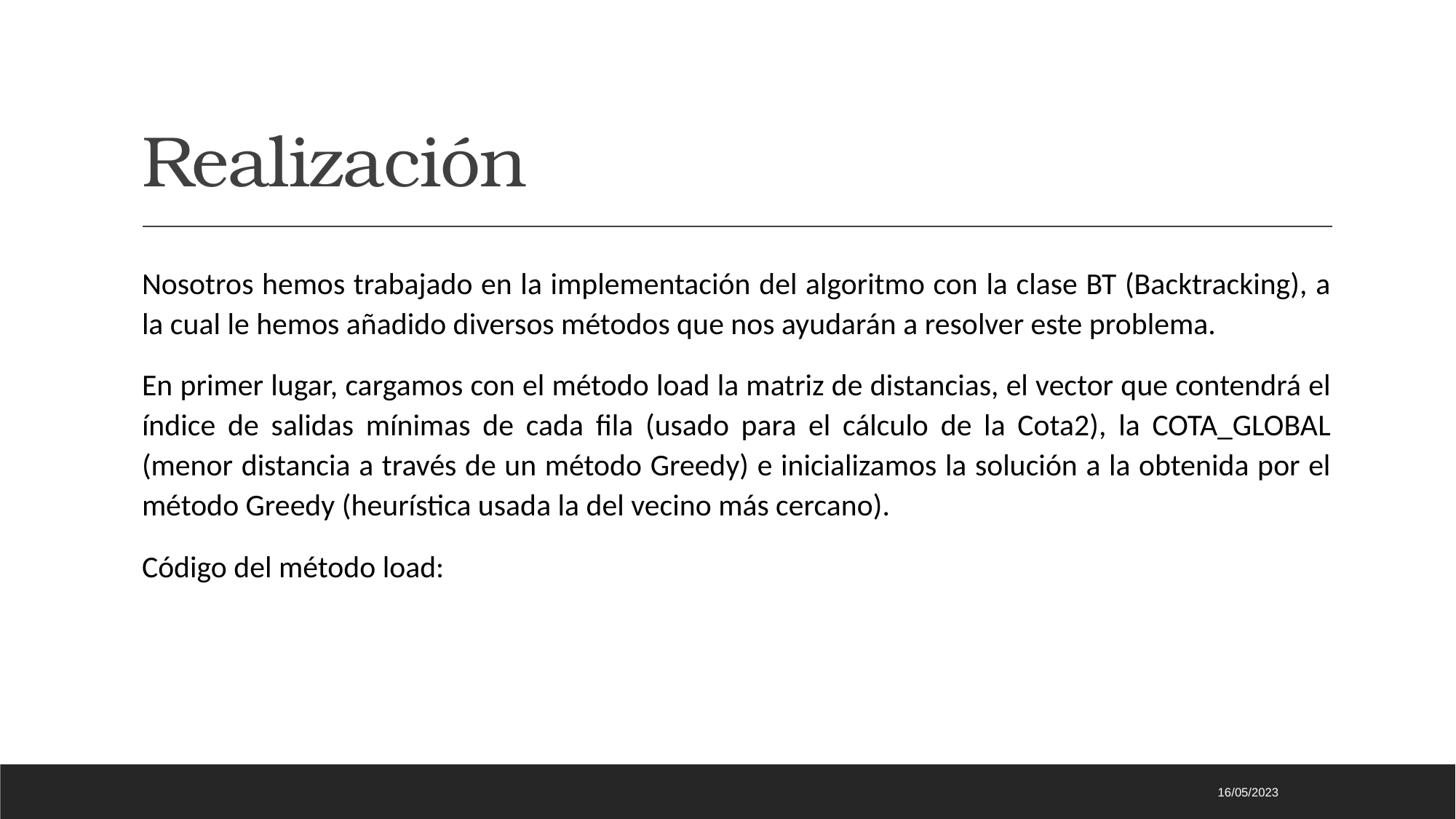

# Realización
Nosotros hemos trabajado en la implementación del algoritmo con la clase BT (Backtracking), a la cual le hemos añadido diversos métodos que nos ayudarán a resolver este problema.
En primer lugar, cargamos con el método load la matriz de distancias, el vector que contendrá el índice de salidas mínimas de cada fila (usado para el cálculo de la Cota2), la COTA_GLOBAL (menor distancia a través de un método Greedy) e inicializamos la solución a la obtenida por el método Greedy (heurística usada la del vecino más cercano).
Código del método load:

16/05/2023